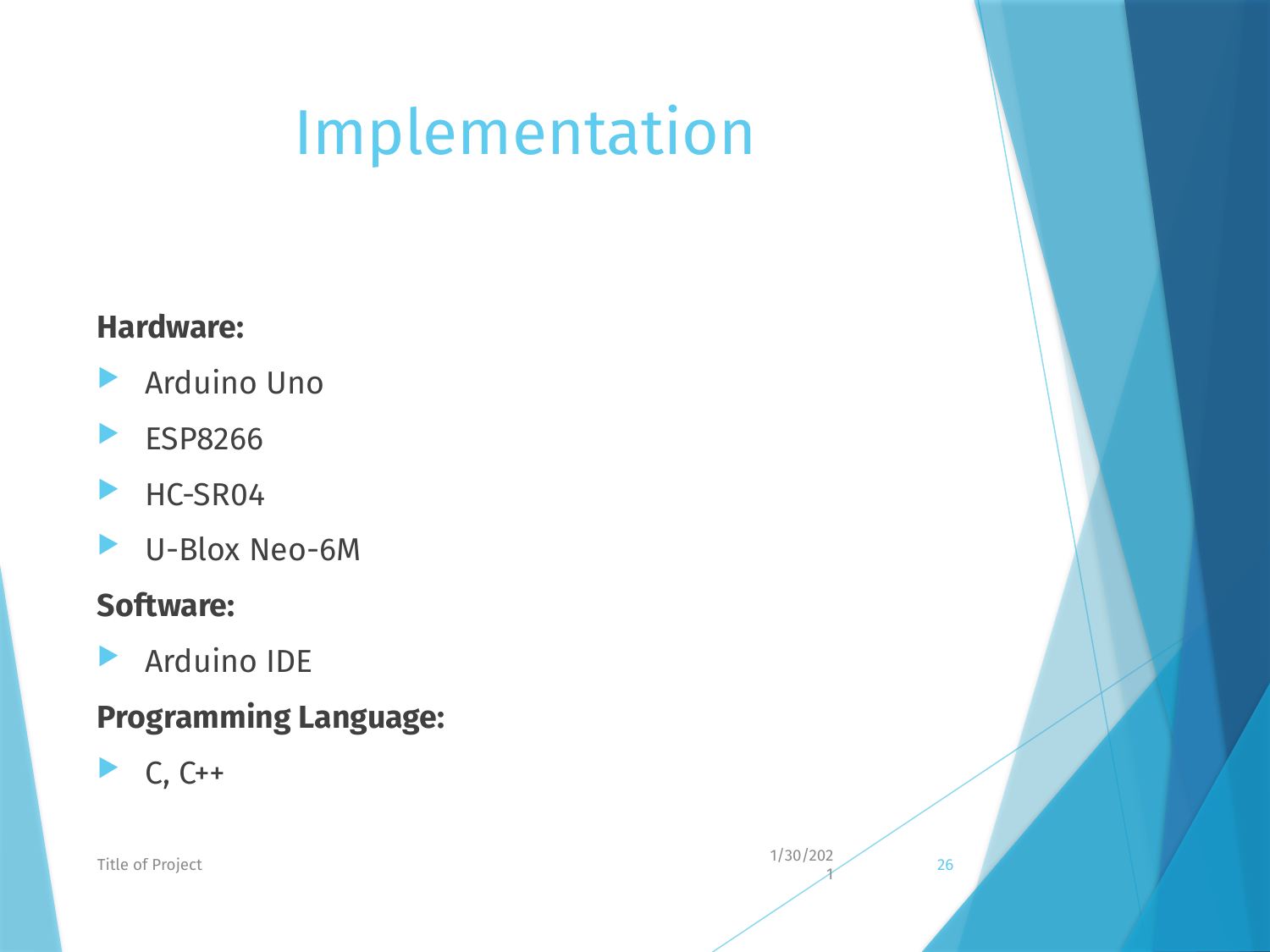

# Implementation
Hardware:
Arduino Uno
ESP8266
HC-SR04
U-Blox Neo-6M
Software:
Arduino IDE
Programming Language:
C, C++

Title of Project
1/30/2021
26